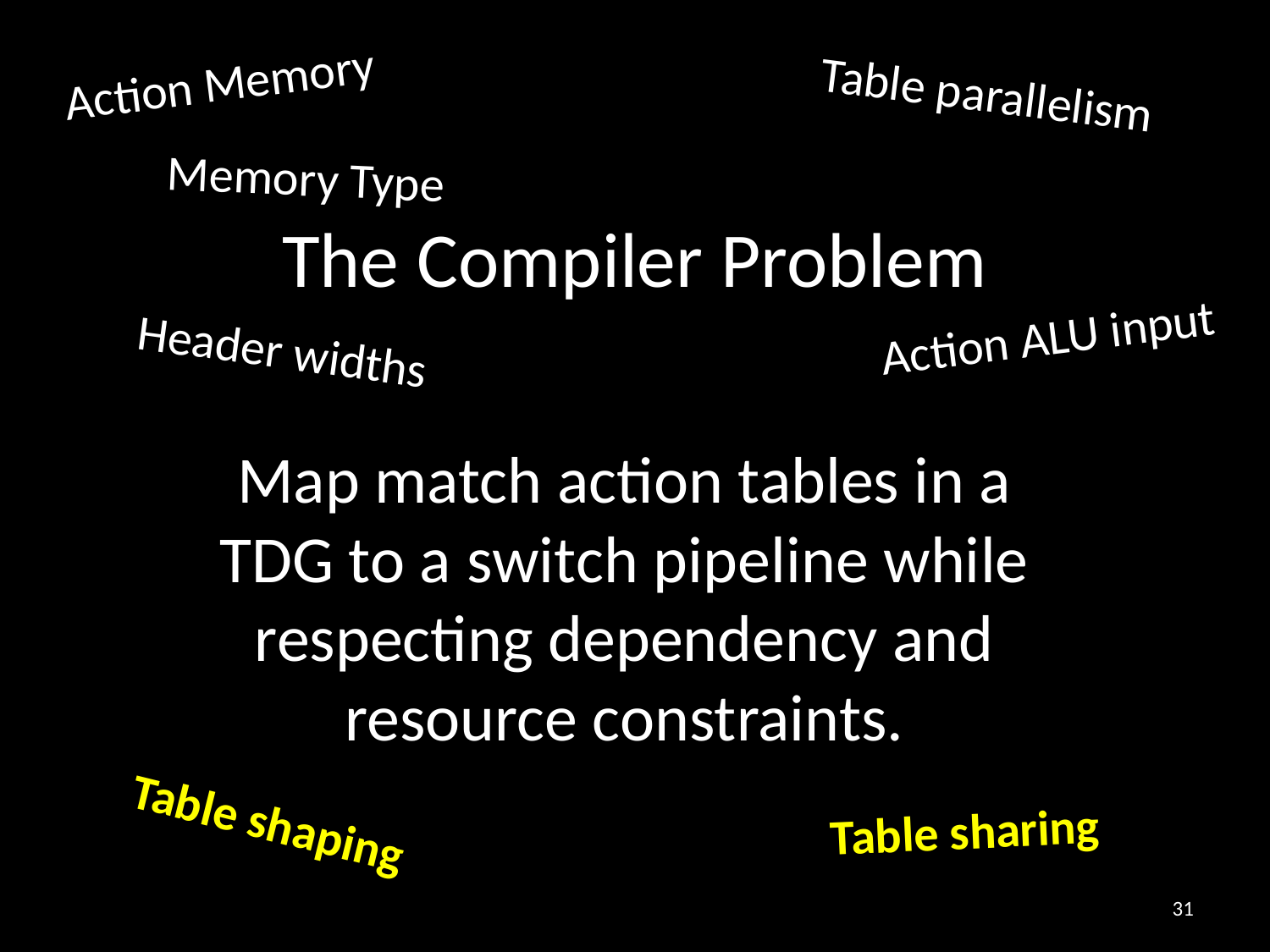

Action Memory
Table parallelism
Memory Type
# The Compiler Problem
Action ALU input
Header widths
Map match action tables in a TDG to a switch pipeline while respecting dependency and resource constraints.
Table shaping
Table sharing
31